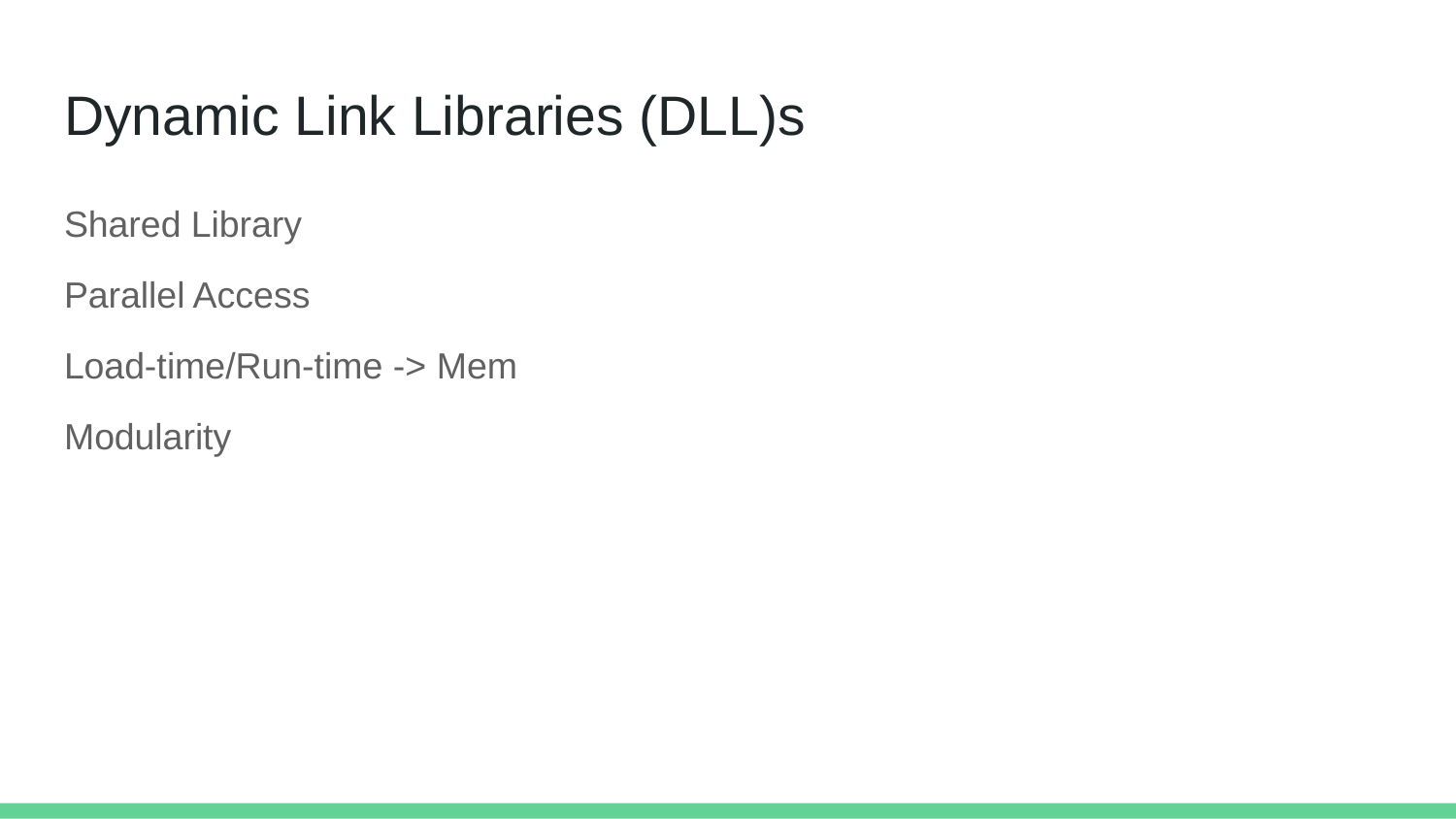

# Dynamic Link Libraries (DLL)s
Shared Library
Parallel Access
Load-time/Run-time -> Mem
Modularity